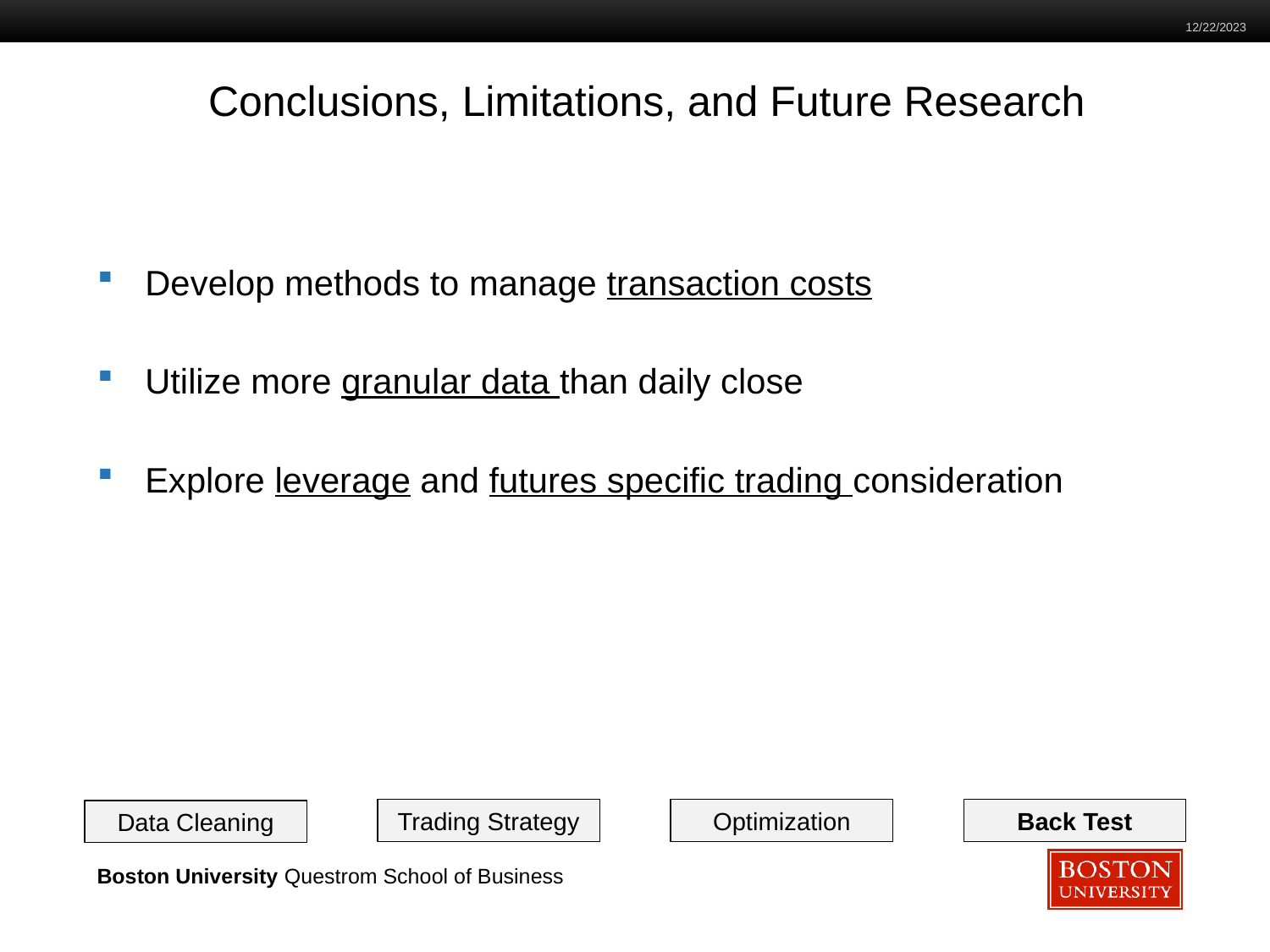

12/22/2023
# Conclusions, Limitations, and Future Research
Develop methods to manage transaction costs

Utilize more granular data than daily close

Explore leverage and futures specific trading consideration
Trading Strategy
Optimization
Back Test
Data Cleaning